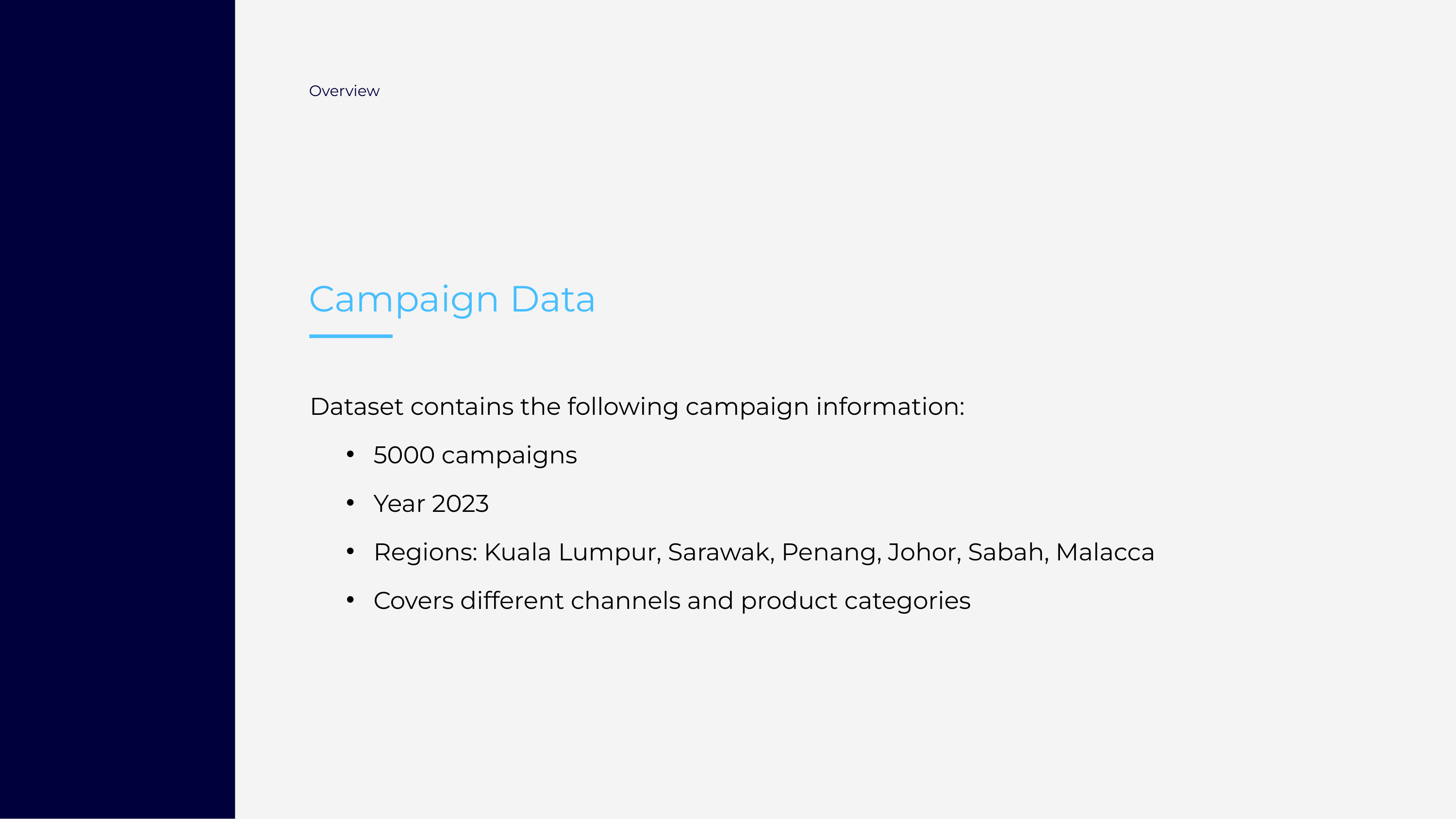

Overview

Campaign Data
Dataset contains the following campaign information:
5000 campaigns
Year 2023
Regions: Kuala Lumpur, Sarawak, Penang, Johor, Sabah, Malacca
Covers different channels and product categories